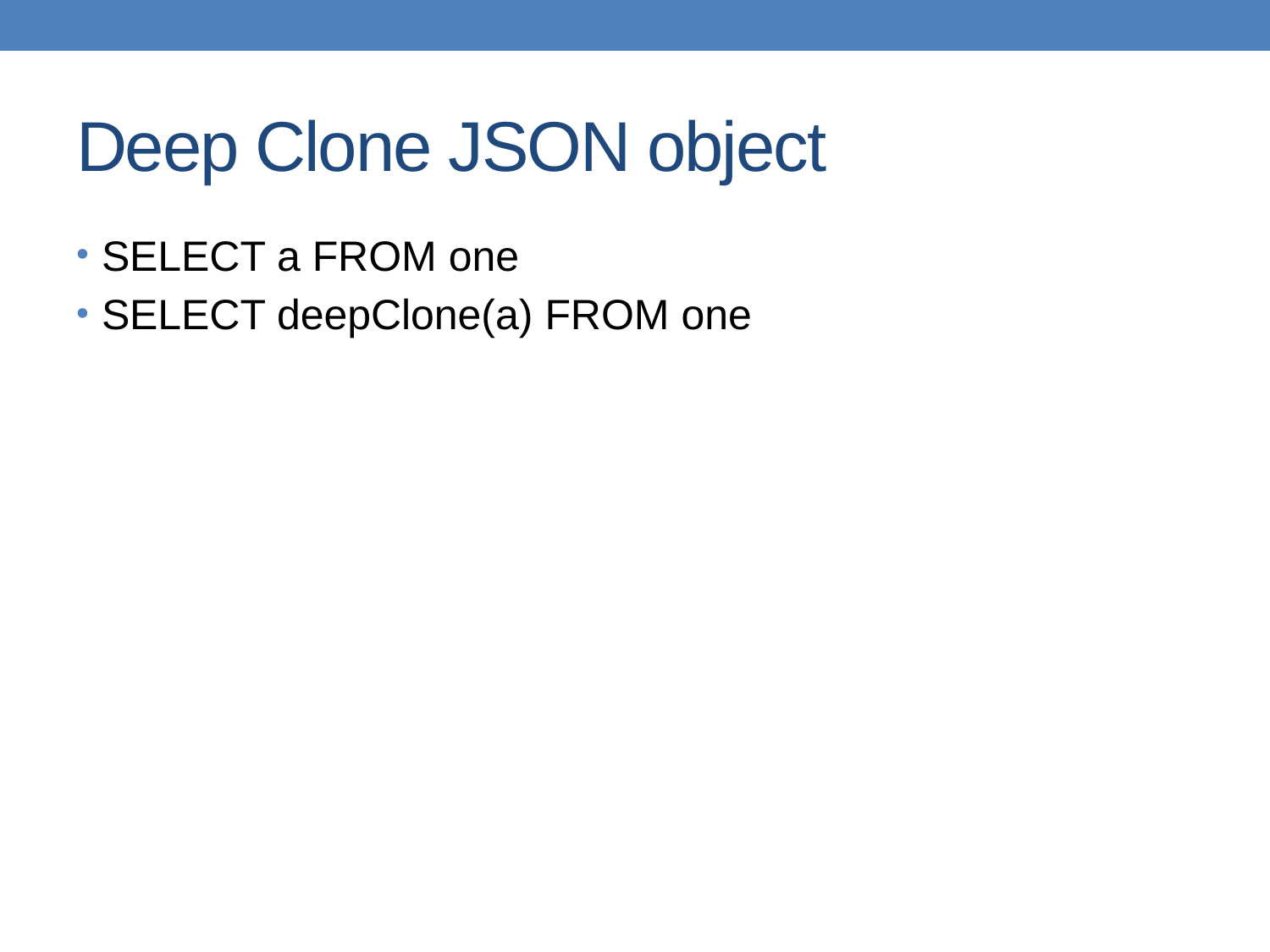

# Deep Clone JSON object
SELECT a FROM one
SELECT deepClone(a) FROM one